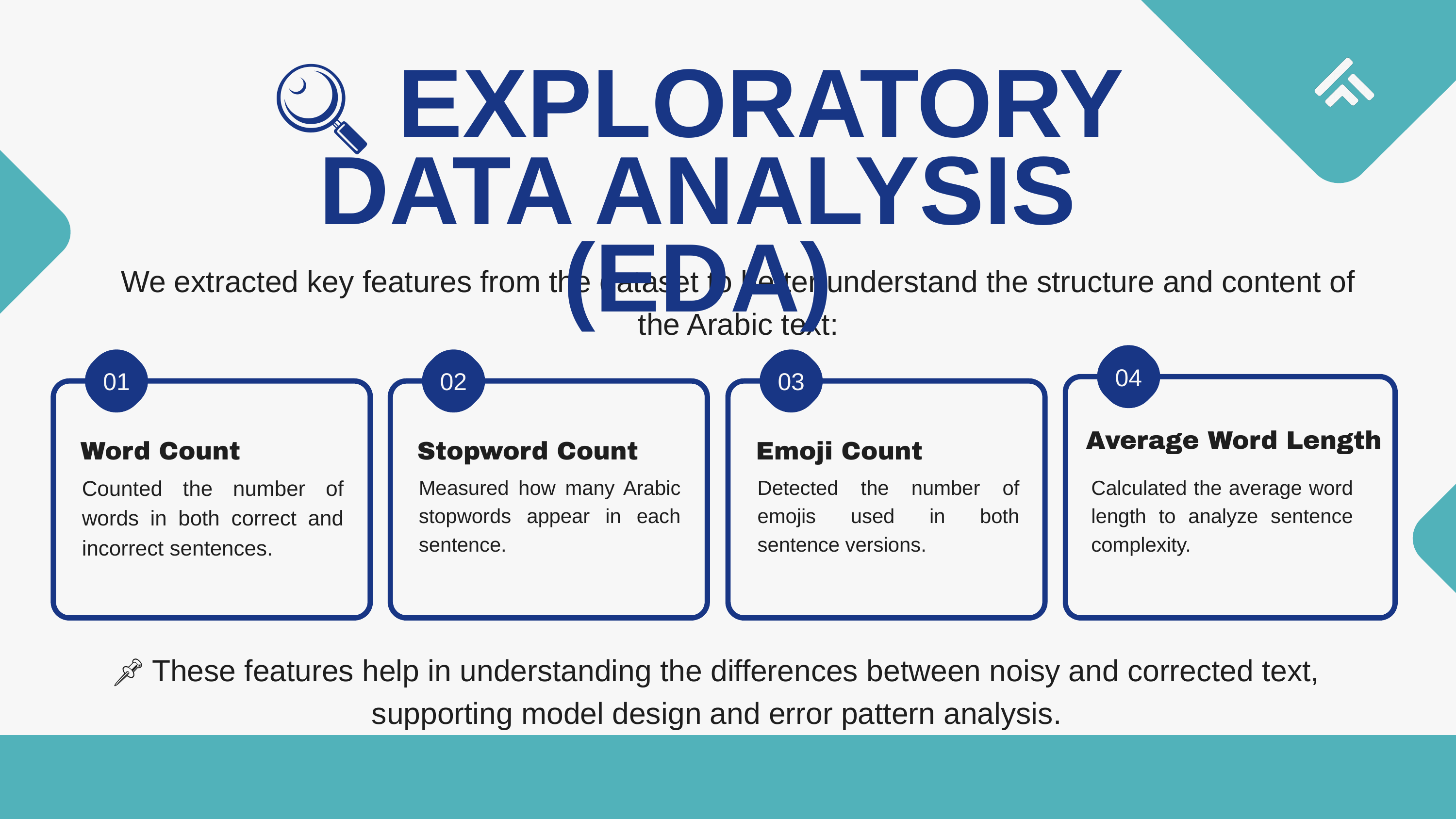

🔍 EXPLORATORY DATA ANALYSIS (EDA)

We extracted key features from the dataset to better understand the structure and content of the Arabic text:

04

01

02

03

Average Word Length

Word Count
Stopword Count
Emoji Count
Counted the number of words in both correct and incorrect sentences.

Measured how many Arabic stopwords appear in each sentence.

Detected the number of emojis used in both sentence versions.
Calculated the average word length to analyze sentence complexity.
📌 These features help in understanding the differences between noisy and corrected text, supporting model design and error pattern analysis.